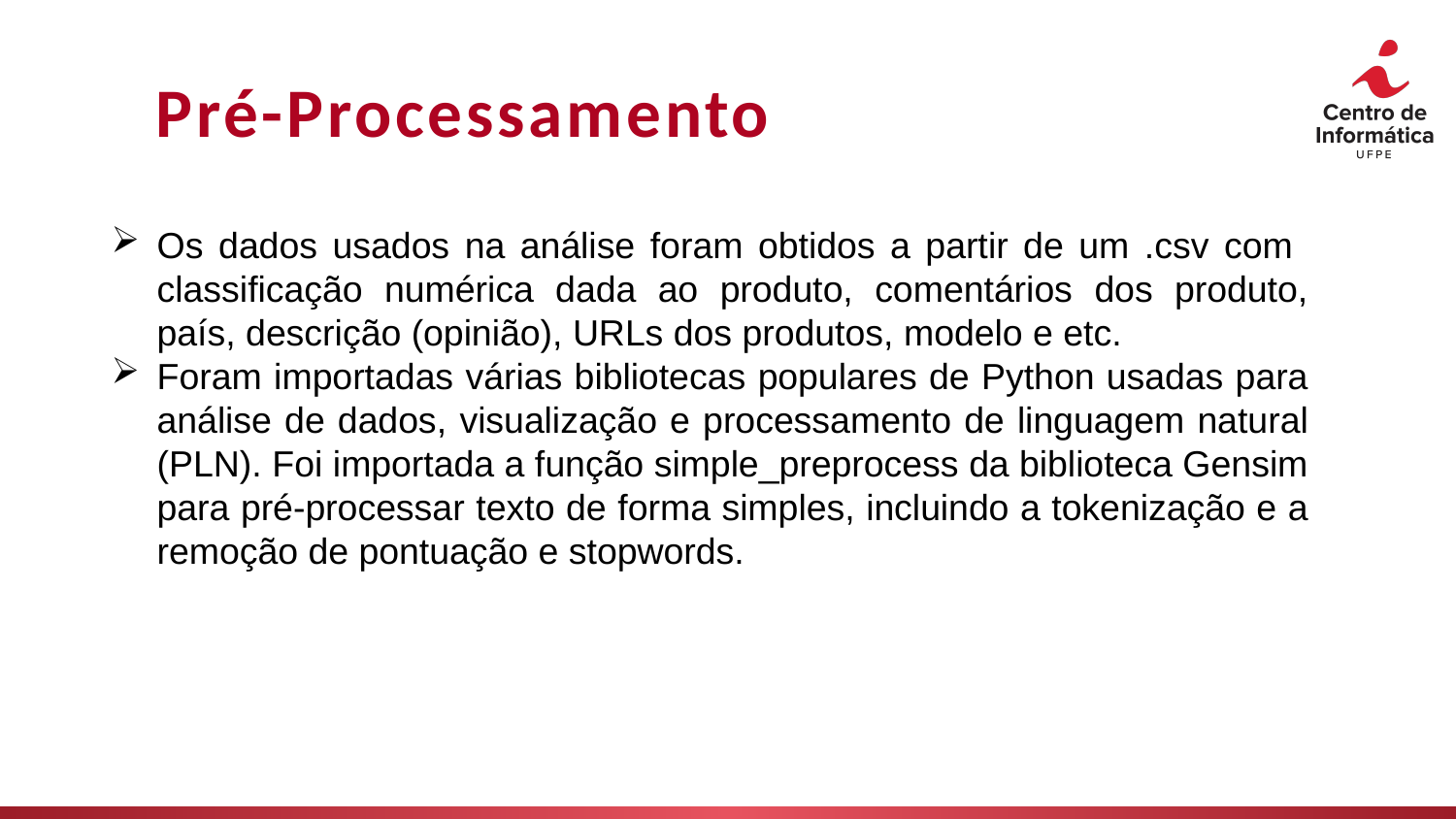

# Pré-Processamento
Os dados usados na análise foram obtidos a partir de um .csv com  classificação numérica dada ao produto, comentários dos produto, país, descrição (opinião), URLs dos produtos, modelo e etc.
Foram importadas várias bibliotecas populares de Python usadas para análise de dados, visualização e processamento de linguagem natural (PLN). Foi importada a função simple_preprocess da biblioteca Gensim para pré-processar texto de forma simples, incluindo a tokenização e a remoção de pontuação e stopwords.